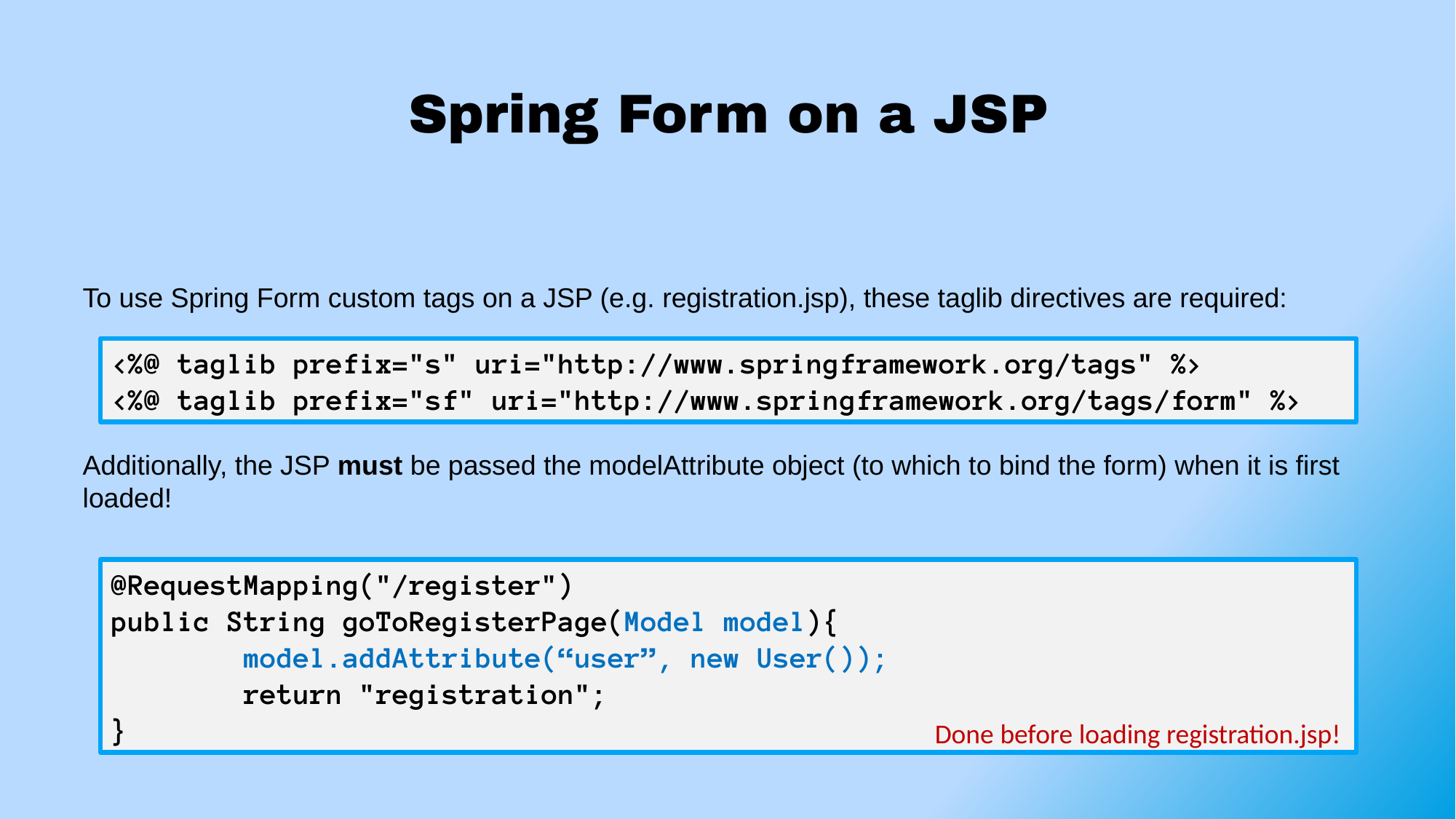

# Spring Form on a JSP
To use Spring Form custom tags on a JSP (e.g. registration.jsp), these taglib directives are required:

Additionally, the JSP must be passed the modelAttribute object (to which to bind the form) when it is first loaded!

<%@ taglib prefix="s" uri="http://www.springframework.org/tags" %>
<%@ taglib prefix="sf" uri="http://www.springframework.org/tags/form" %>
@RequestMapping("/register")
public String goToRegisterPage(Model model){
        model.addAttribute(“user”, new User());
        return "registration";
}
Done before loading registration.jsp!